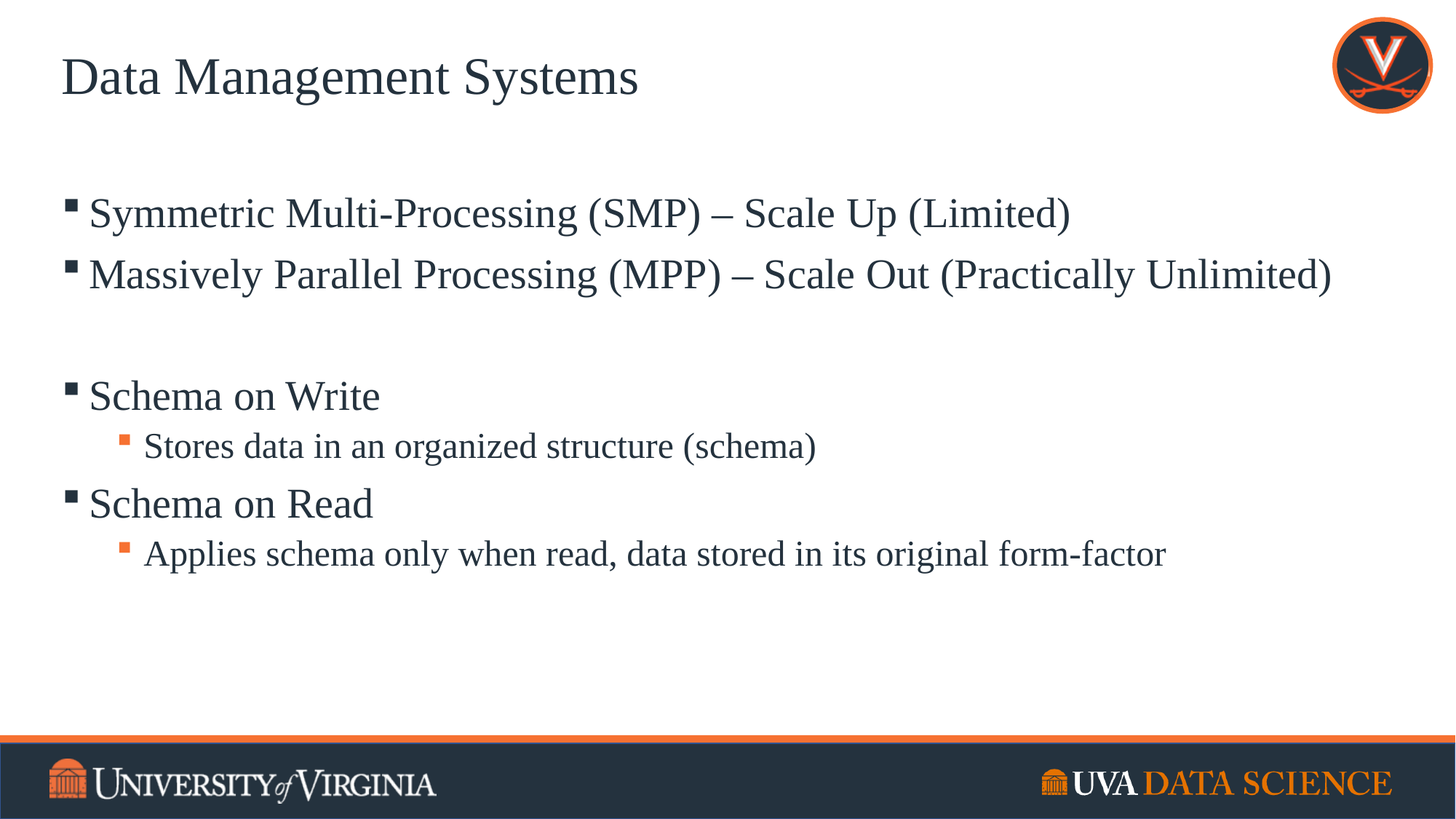

# Data Management Systems
Symmetric Multi-Processing (SMP) – Scale Up (Limited)
Massively Parallel Processing (MPP) – Scale Out (Practically Unlimited)

Schema on Write
Stores data in an organized structure (schema)
Schema on Read
Applies schema only when read, data stored in its original form-factor